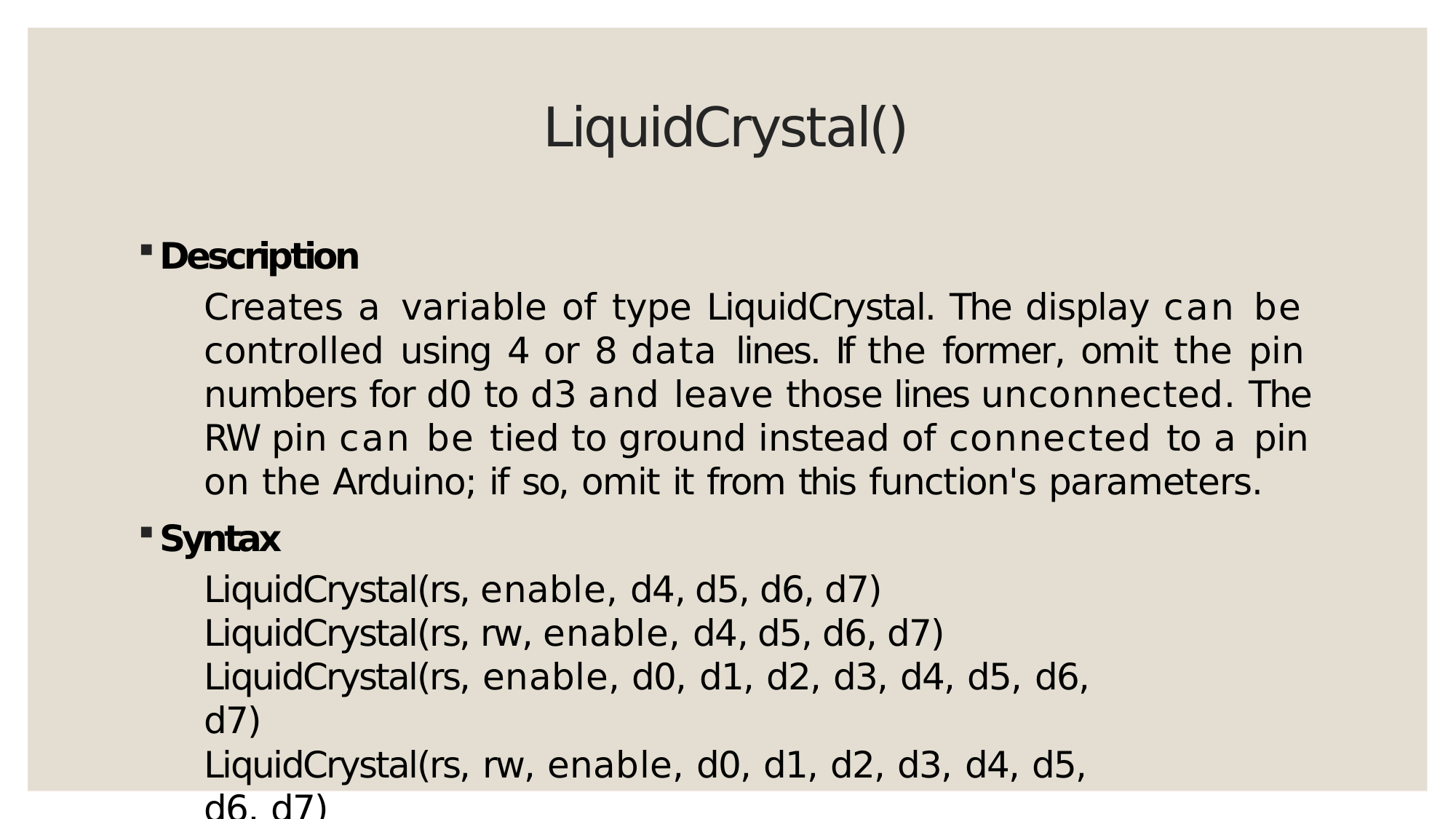

# LiquidCrystal()
Description
Creates a variable of type LiquidCrystal. The display can be  controlled using 4 or 8 data lines. If the former, omit the pin  numbers for d0 to d3 and leave those lines unconnected. The  RW pin can be tied to ground instead of connected to a pin  on the Arduino; if so, omit it from this function's parameters.
Syntax
LiquidCrystal(rs, enable, d4, d5, d6, d7)  LiquidCrystal(rs, rw, enable, d4, d5, d6, d7)  LiquidCrystal(rs, enable, d0, d1, d2, d3, d4, d5, d6, d7)
LiquidCrystal(rs, rw, enable, d0, d1, d2, d3, d4, d5, d6, d7)